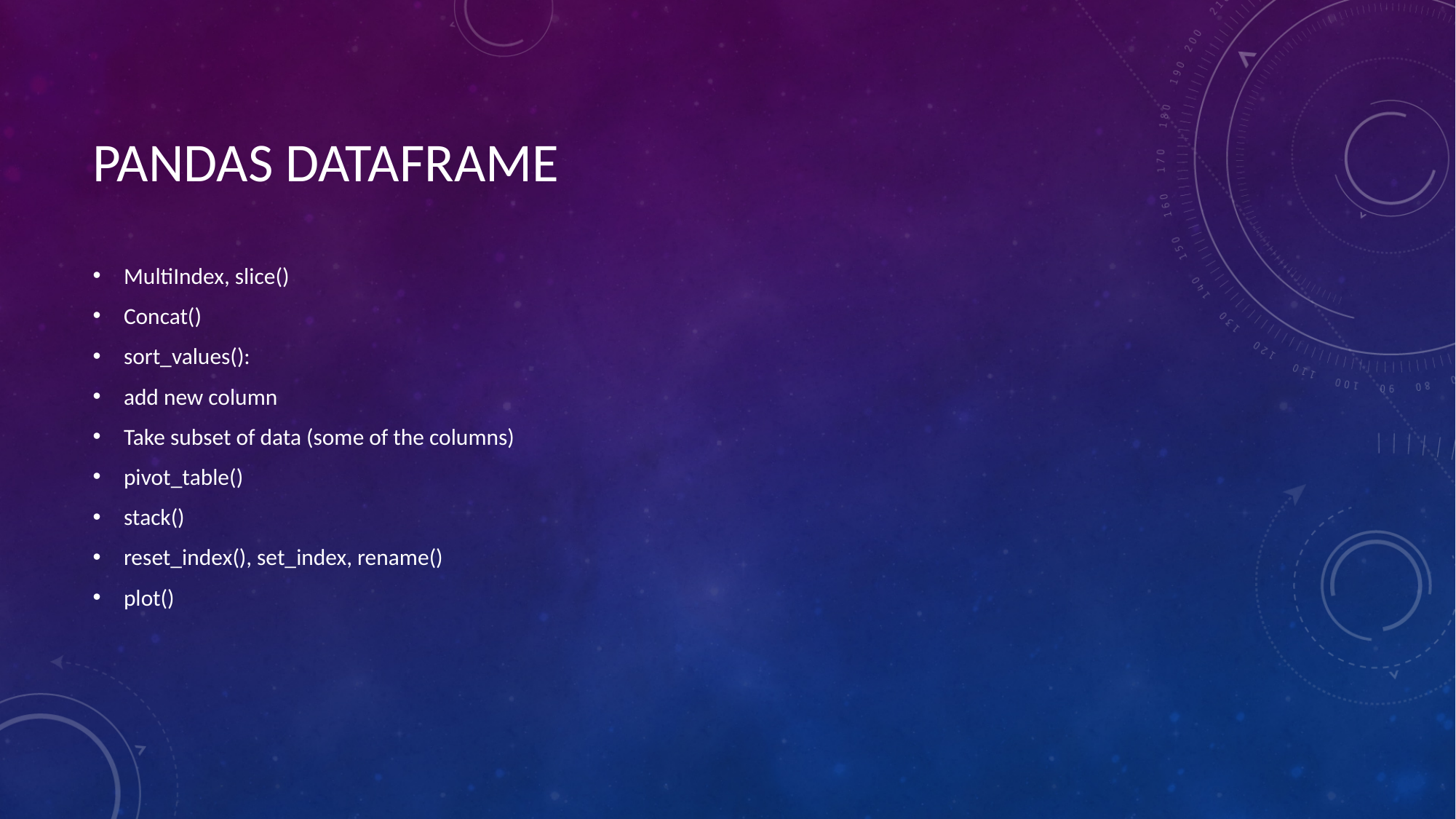

# Pandas dataframe
MultiIndex, slice()
Concat()
sort_values():
add new column
Take subset of data (some of the columns)
pivot_table()
stack()
reset_index(), set_index, rename()
plot()